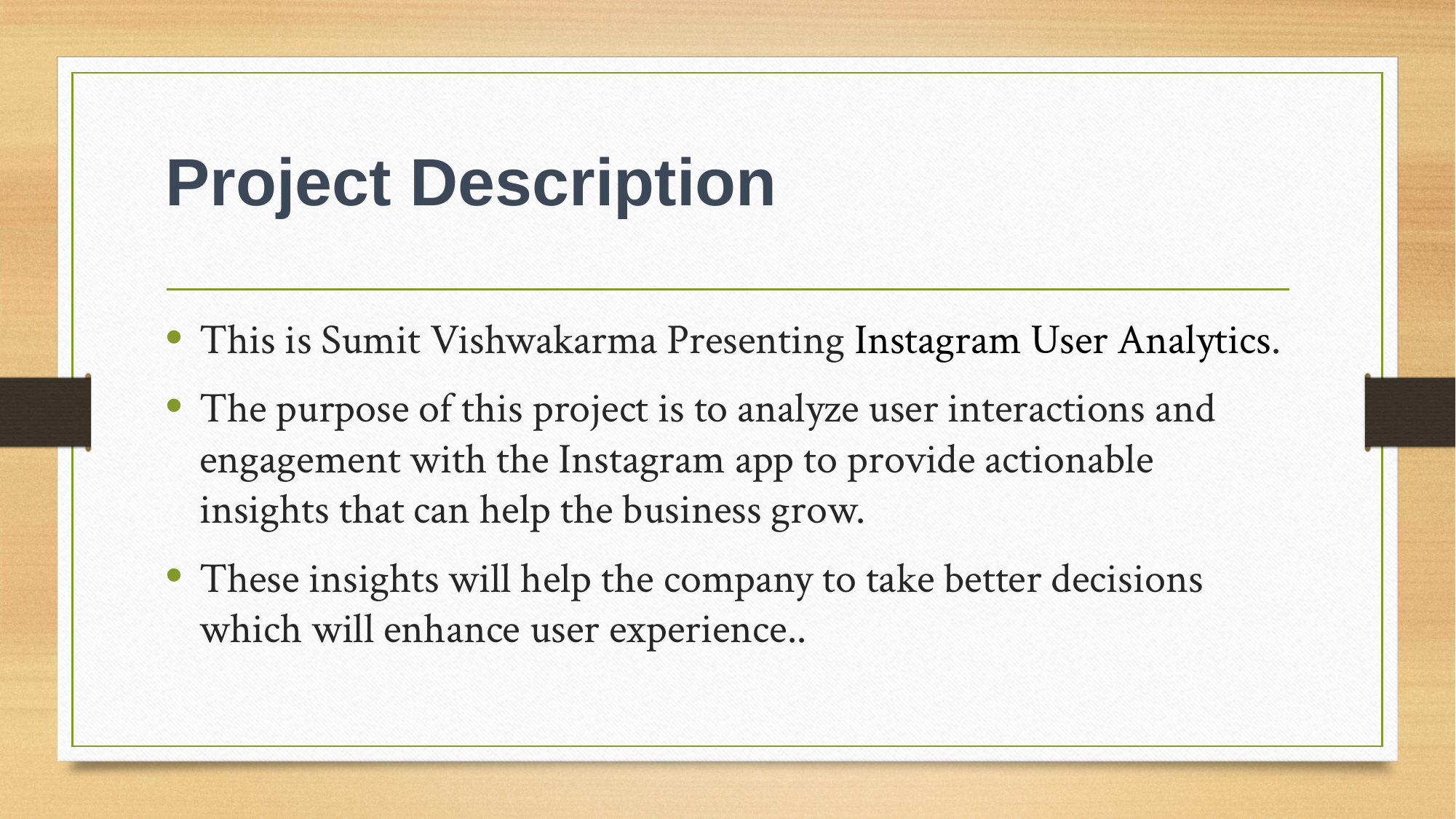

# Project Description
This is Sumit Vishwakarma Presenting Instagram User Analytics.
The purpose of this project is to analyze user interactions and engagement with the Instagram app to provide actionable insights that can help the business grow.
These insights will help the company to take better decisions which will enhance user experience..